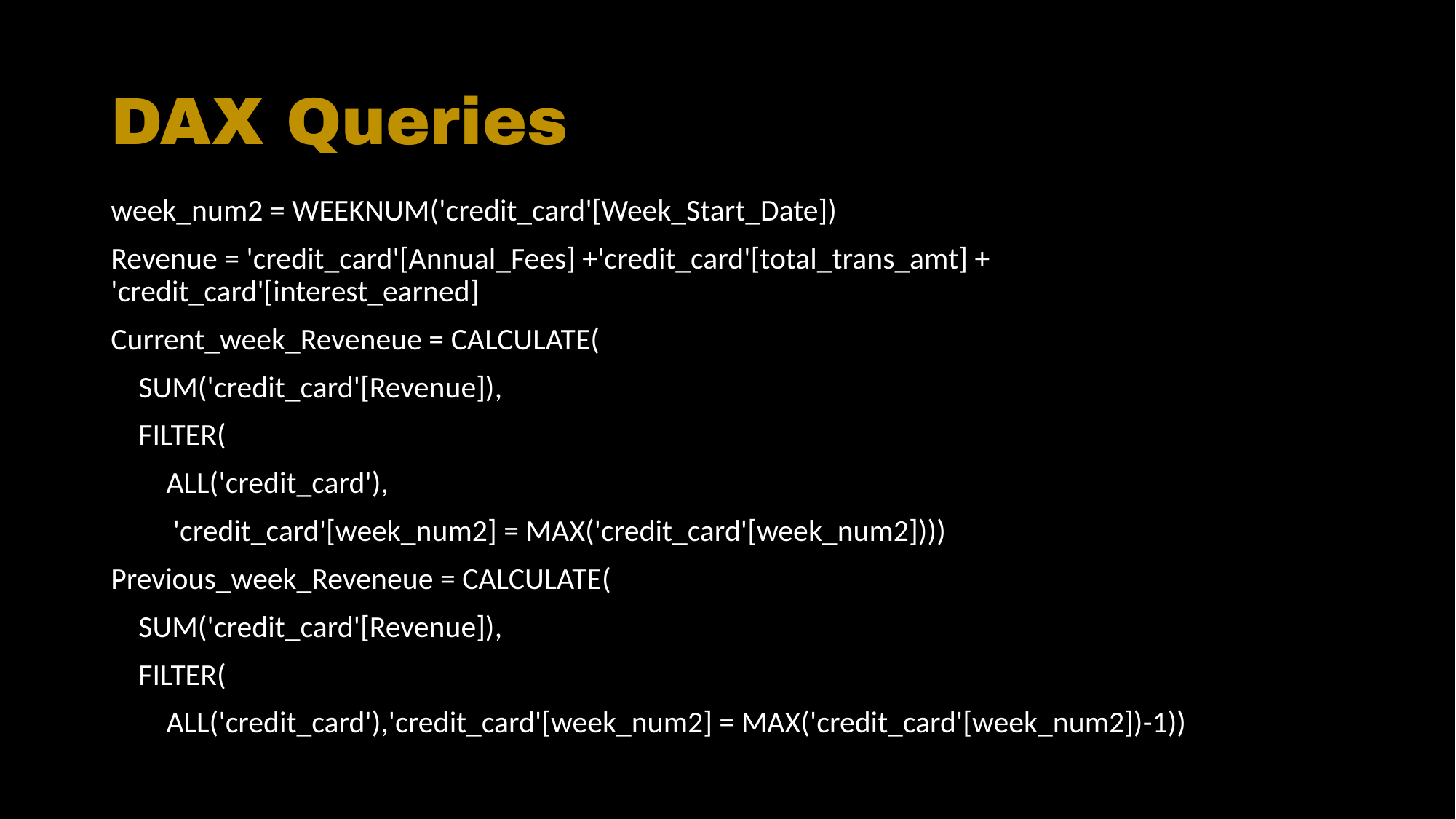

# DAX Queries
week_num2 = WEEKNUM('credit_card'[Week_Start_Date])
Revenue = 'credit_card'[Annual_Fees] +'credit_card'[total_trans_amt] + 'credit_card'[interest_earned]
Current_week_Reveneue = CALCULATE(
    SUM('credit_card'[Revenue]),
    FILTER(
        ALL('credit_card'),
         'credit_card'[week_num2] = MAX('credit_card'[week_num2])))
Previous_week_Reveneue = CALCULATE(
    SUM('credit_card'[Revenue]),
    FILTER(
        ALL('credit_card'),'credit_card'[week_num2] = MAX('credit_card'[week_num2])-1))